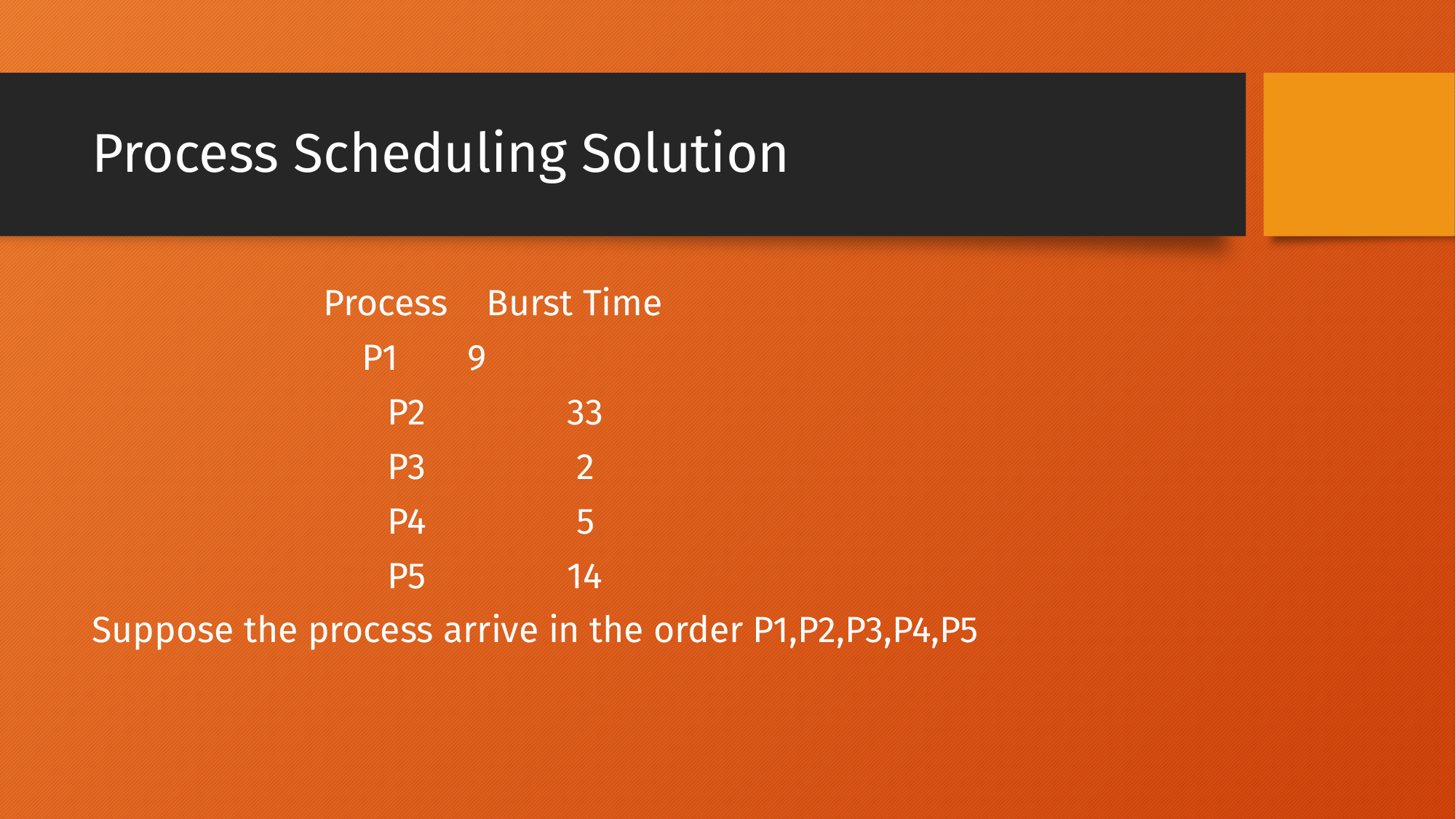

# Process Scheduling Solution
                        Process    Burst Time
                            P1	     9
		        P2	    33
		        P3 	     2
		        P4	     5
		        P5	    14
Suppose the process arrive in the order P1,P2,P3,P4,P5